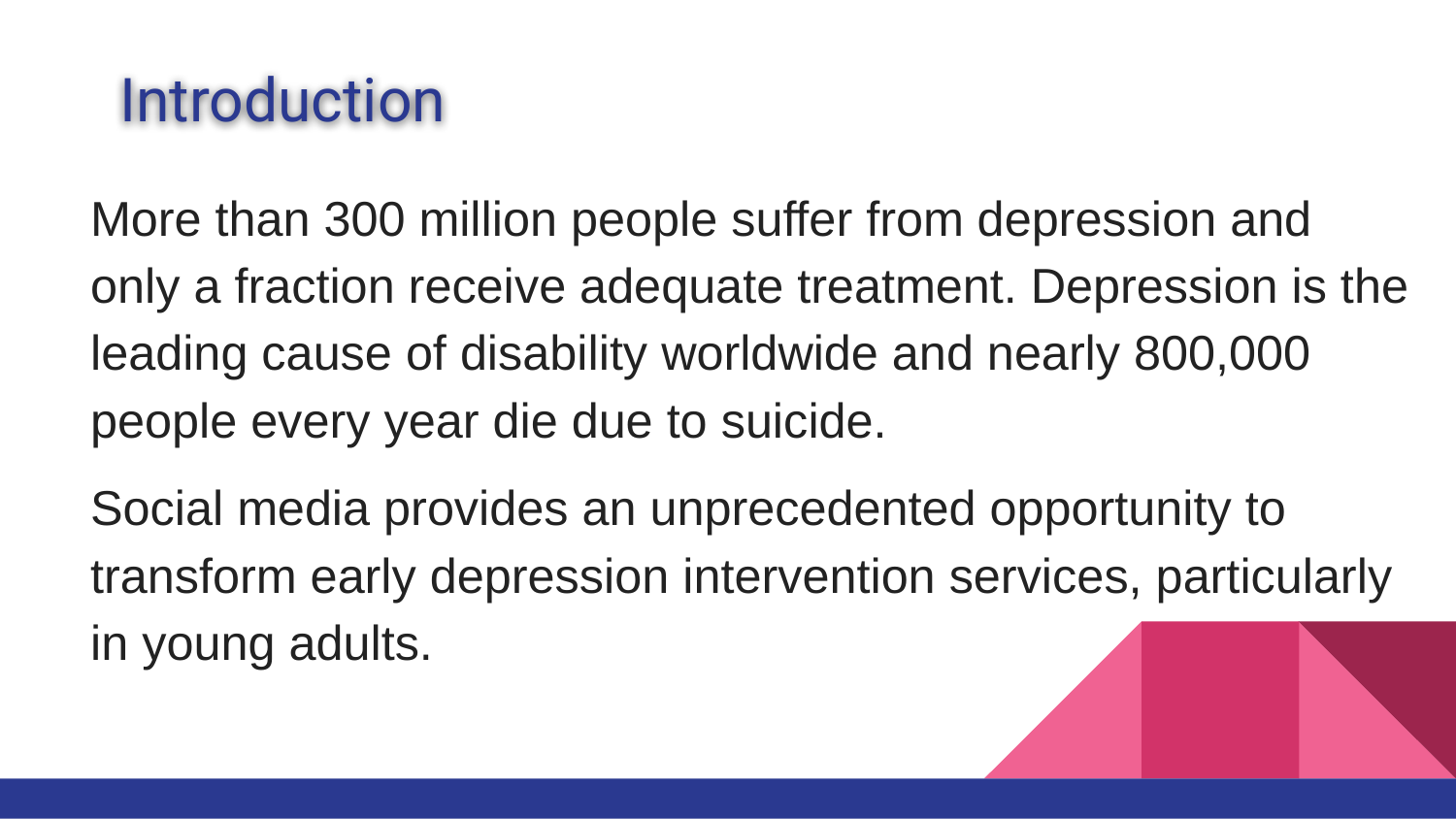

# Introduction
More than 300 million people suffer from depression and only a fraction receive adequate treatment. Depression is the leading cause of disability worldwide and nearly 800,000 people every year die due to suicide.
Social media provides an unprecedented opportunity to transform early depression intervention services, particularly in young adults.